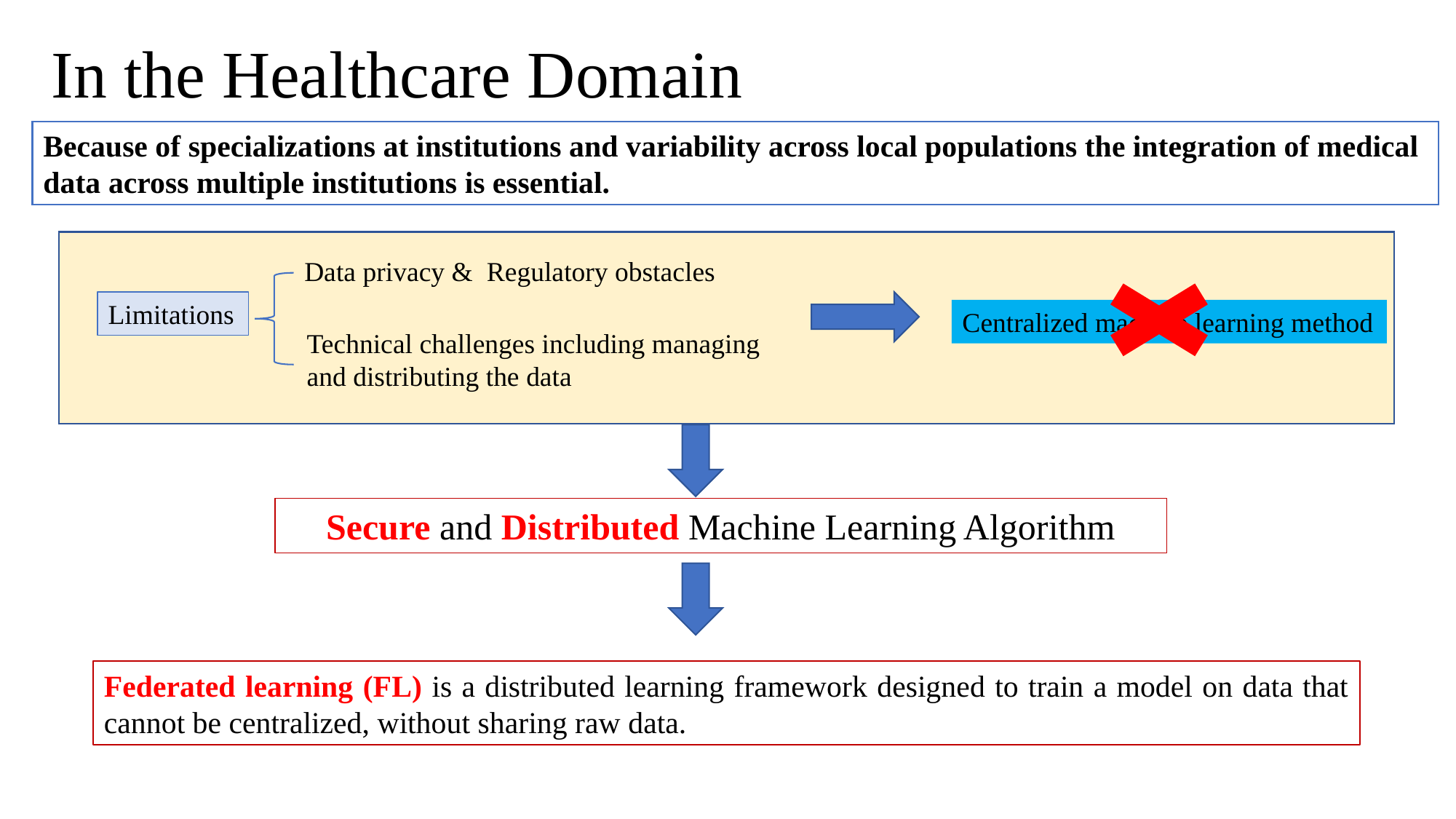

# In the Healthcare Domain
Because of specializations at institutions and variability across local populations the integration of medical data across multiple institutions is essential.

Data privacy &  Regulatory obstacles

Limitations

Centralized machine learning method
Technical challenges including managing
and distributing the data

Secure and Distributed Machine Learning Algorithm

Federated learning (FL) is a distributed learning framework designed to train a model on data that cannot be centralized, without sharing raw data.
3